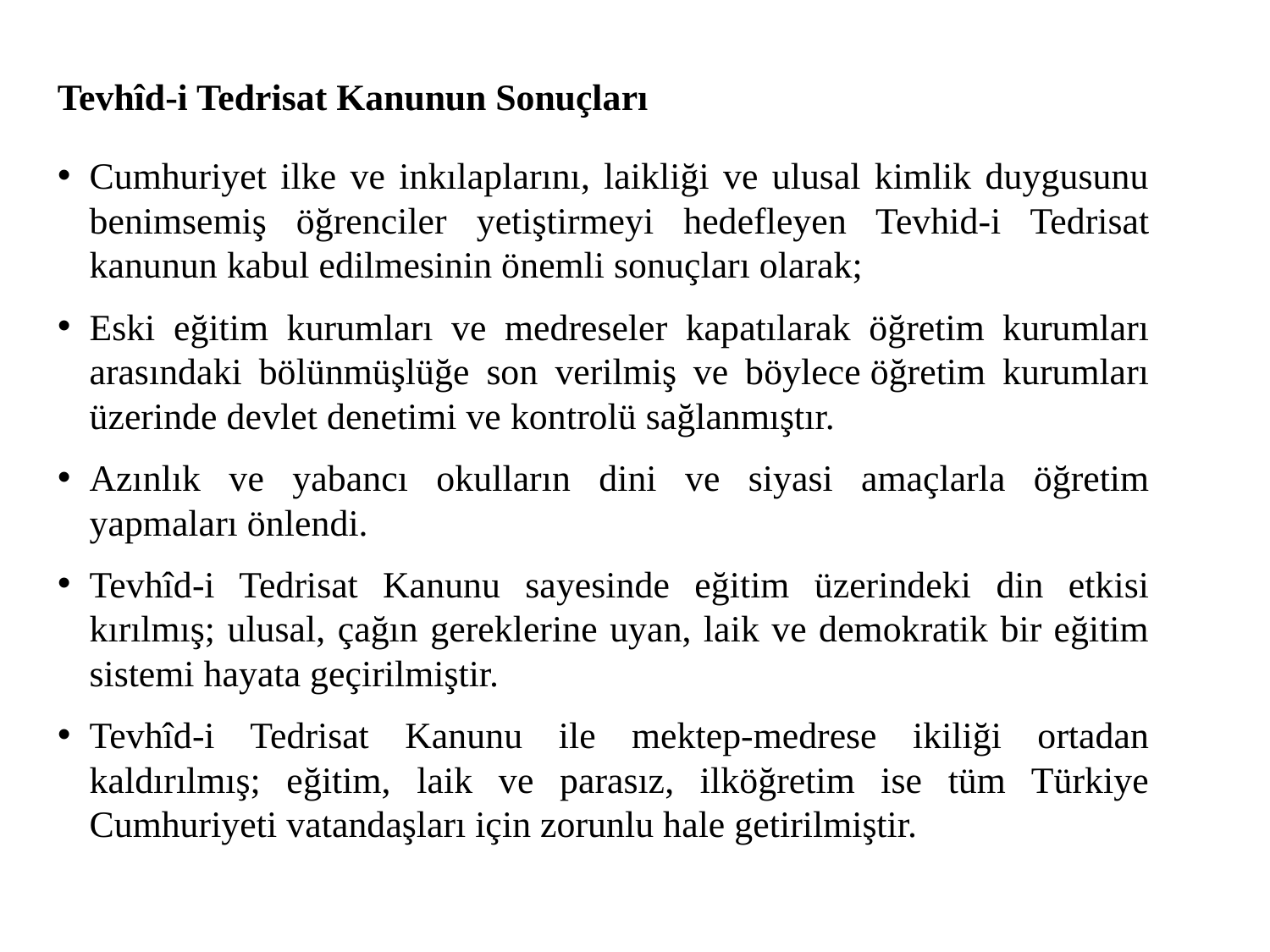

# Tevhîd-i Tedrisat Kanunun Sonuçları
Cumhuriyet ilke ve inkılaplarını, laikliği ve ulusal kimlik duygusunu benimsemiş öğrenciler yetiştirmeyi hedefleyen Tevhid-i Tedrisat kanunun kabul edilmesinin önemli sonuçları olarak;
Eski eğitim kurumları ve medreseler kapatılarak öğretim kurumları arasındaki bölünmüşlüğe son verilmiş ve böylece öğretim kurumları üzerinde devlet denetimi ve kontrolü sağlanmıştır.
Azınlık ve yabancı okulların dini ve siyasi amaçlarla öğretim yapmaları önlendi.
Tevhîd-i Tedrisat Kanunu sayesinde eğitim üzerindeki din etkisi kırılmış; ulusal, çağın gereklerine uyan, laik ve demokratik bir eğitim sistemi hayata geçirilmiştir.
Tevhîd-i Tedrisat Kanunu ile mektep-medrese ikiliği ortadan kaldırılmış; eğitim, laik ve parasız, ilköğretim ise tüm Türkiye Cumhuriyeti vatandaşları için zorunlu hale getirilmiştir.